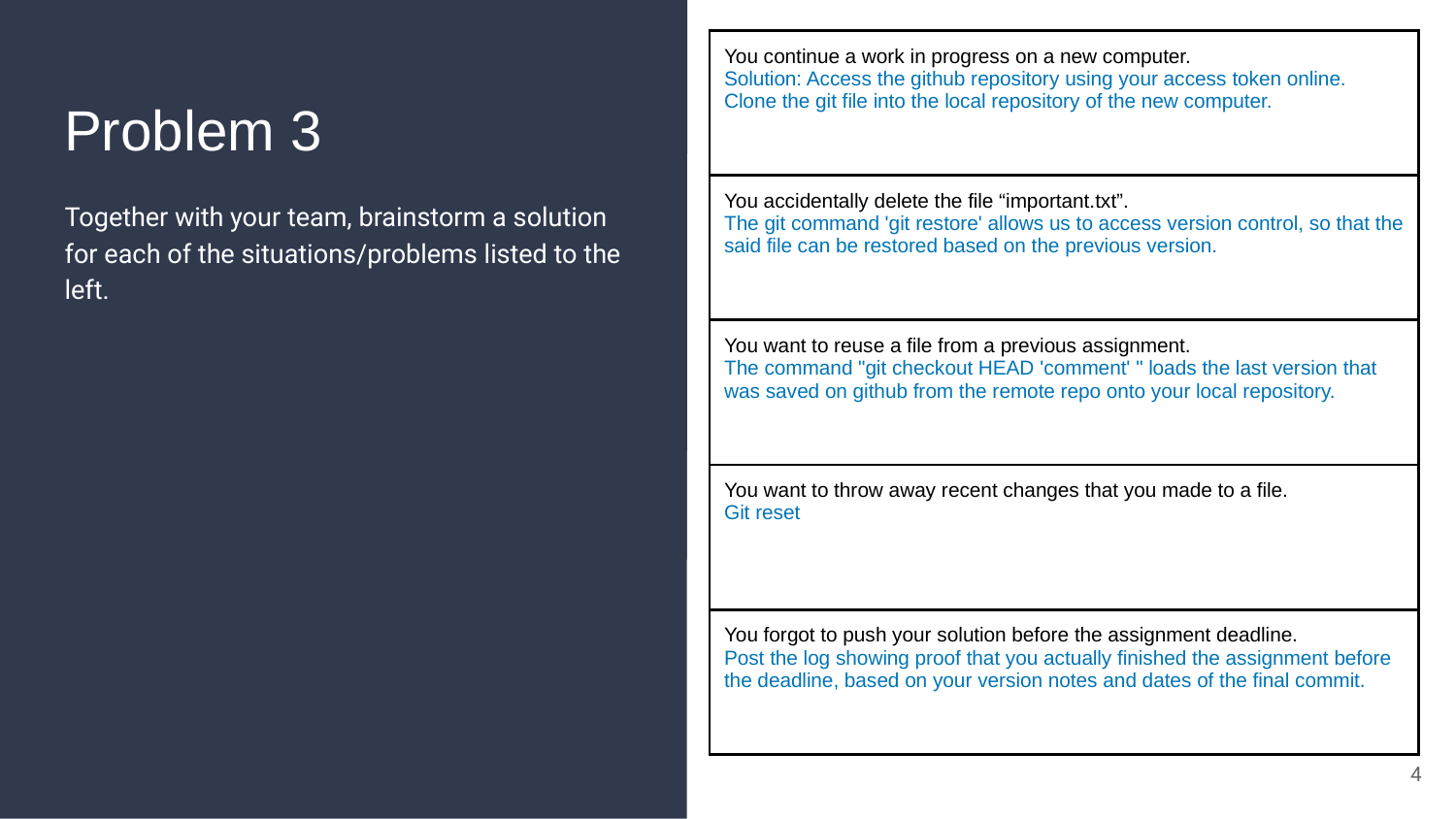

| You continue a work in progress on a new computer. Solution: Access the github repository using your access token online. Clone the git file into the local repository of the new computer. |
| --- |
| You accidentally delete the file “important.txt”. The git command 'git restore' allows us to access version control, so that the said file can be restored based on the previous version. |
| You want to reuse a file from a previous assignment. The command "git checkout HEAD 'comment' " loads the last version that was saved on github from the remote repo onto your local repository. |
| You want to throw away recent changes that you made to a file. Git reset |
| You forgot to push your solution before the assignment deadline. Post the log showing proof that you actually finished the assignment before the deadline, based on your version notes and dates of the final commit. |
# Problem 3
Together with your team, brainstorm a solution for each of the situations/problems listed to the left.
4